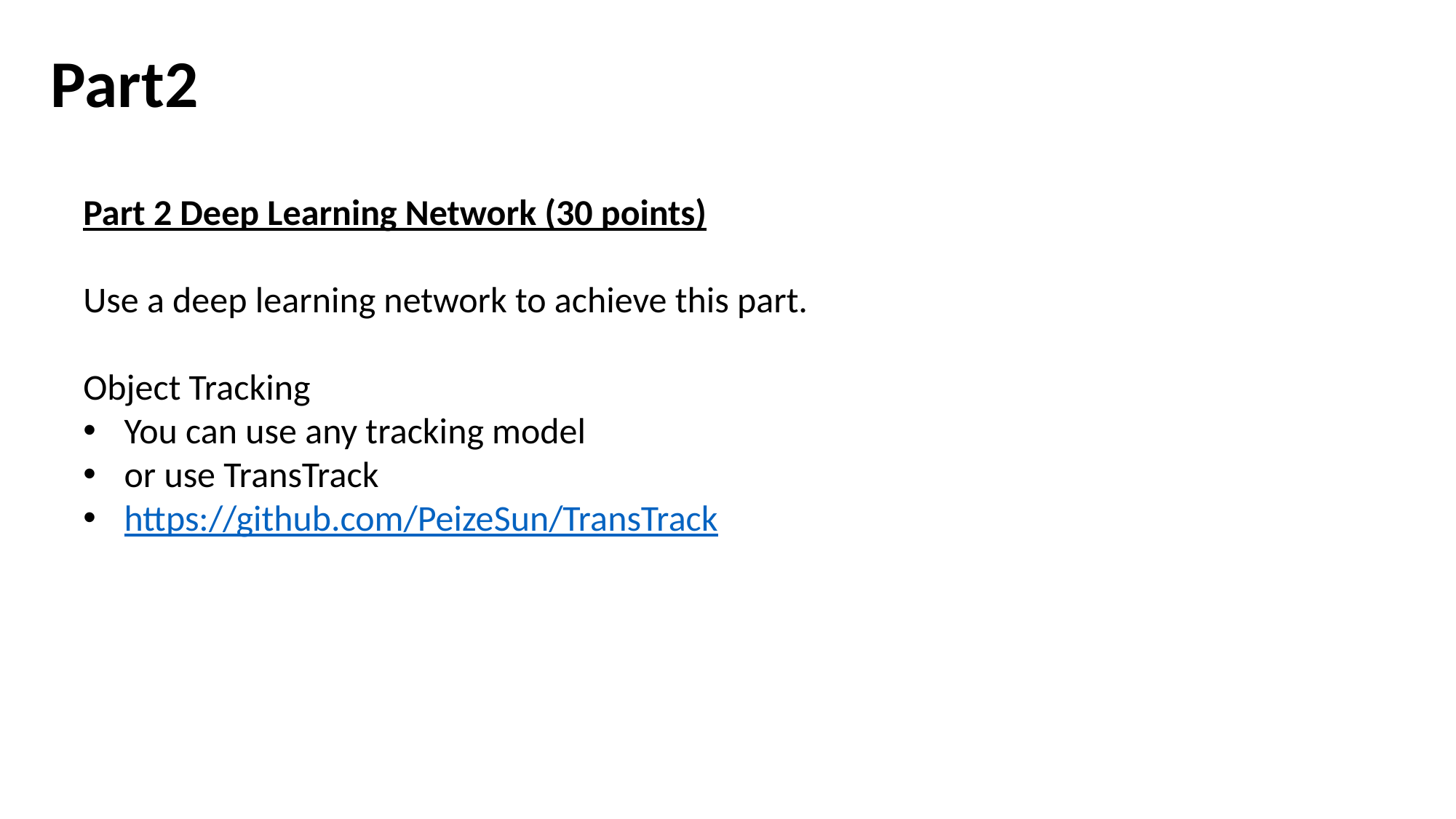

Part2
Part 2 Deep Learning Network (30 points)

Use a deep learning network to achieve this part.

Object Tracking
You can use any tracking model
or use TransTrack
https://github.com/PeizeSun/TransTrack